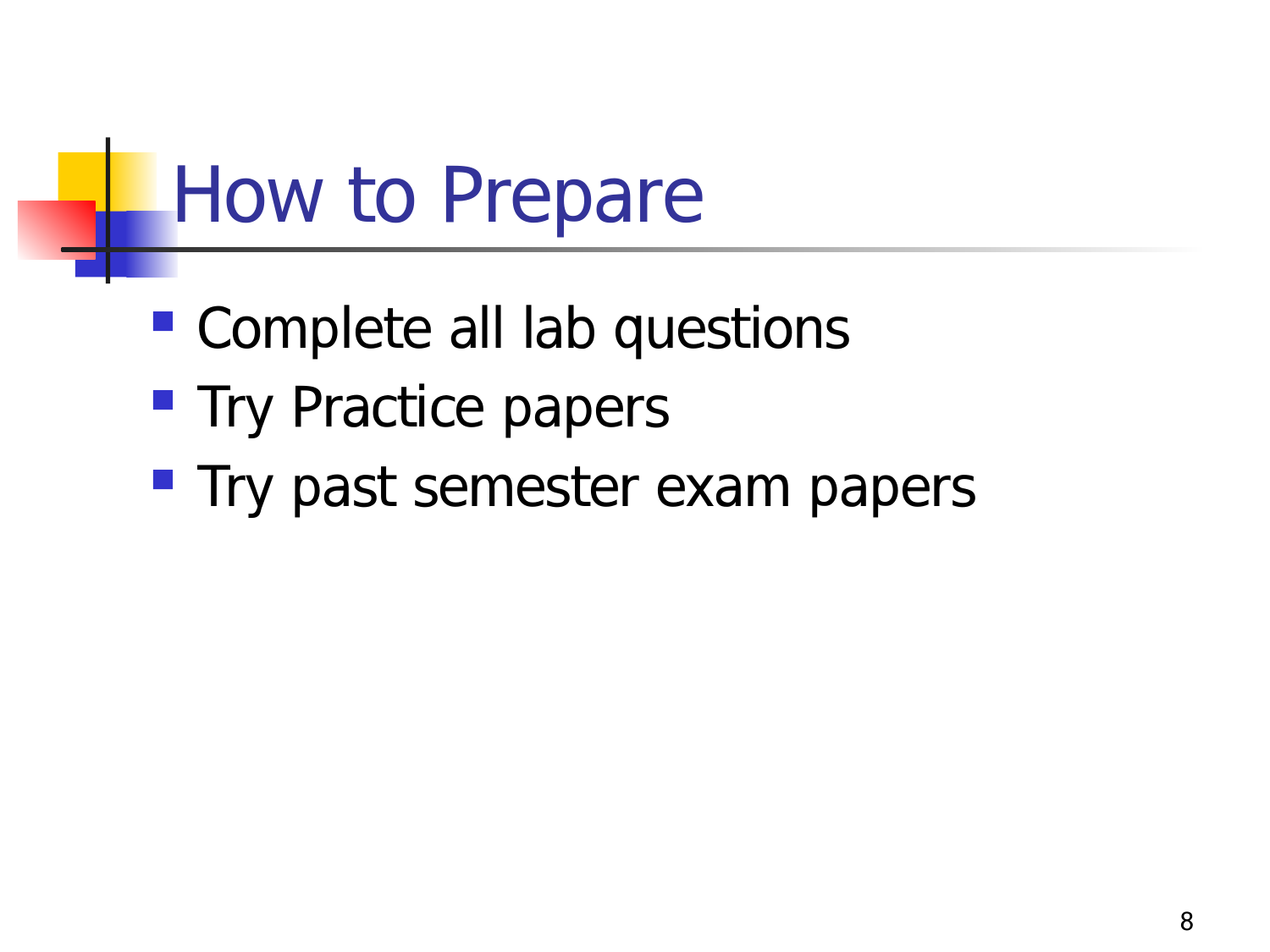

# How to Prepare
Complete all lab questions
Try Practice papers
Try past semester exam papers
8